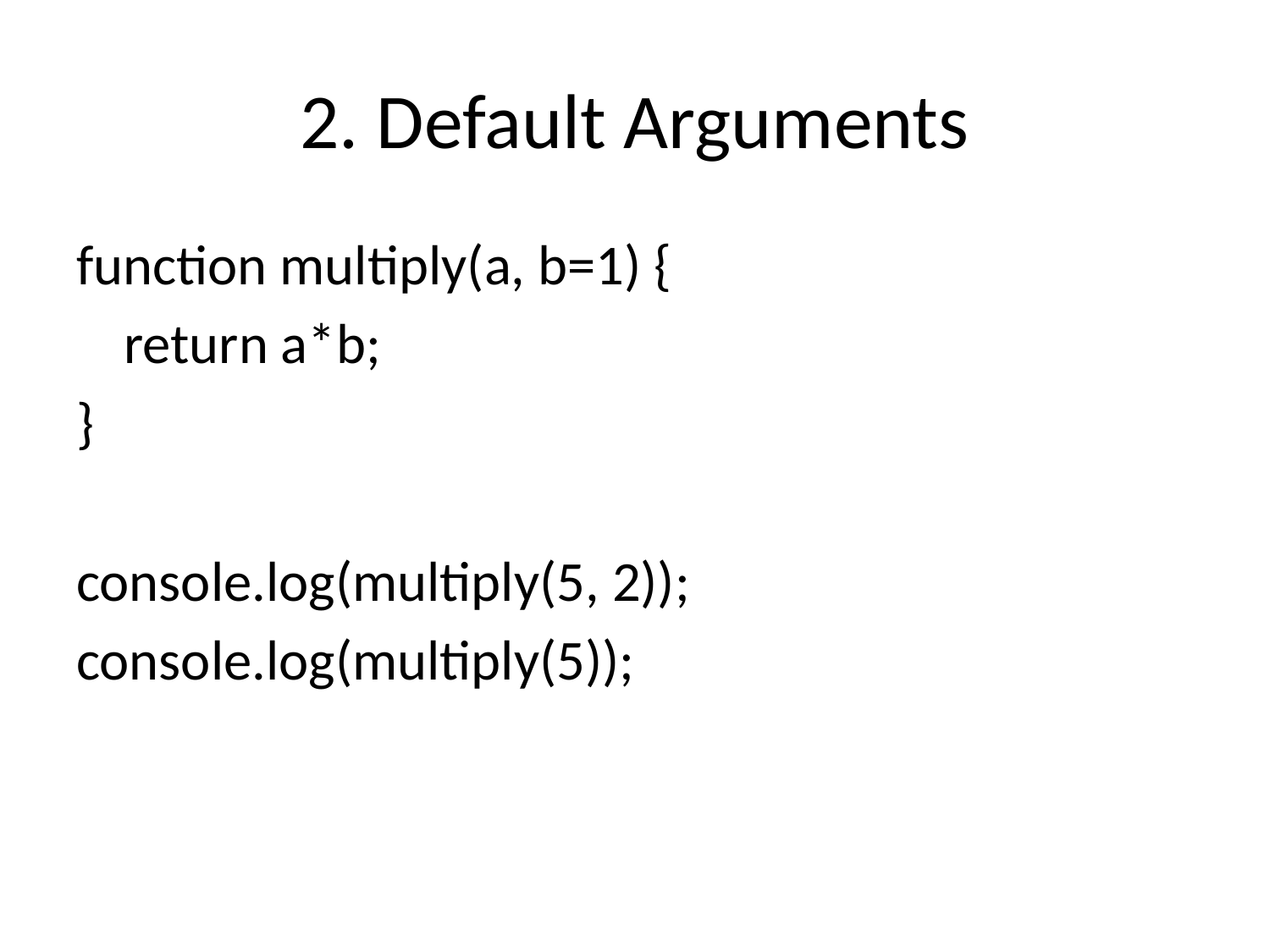

# 2. Default Arguments
function multiply(a, b=1) {
	return a*b;
}

console.log(multiply(5, 2));
console.log(multiply(5));